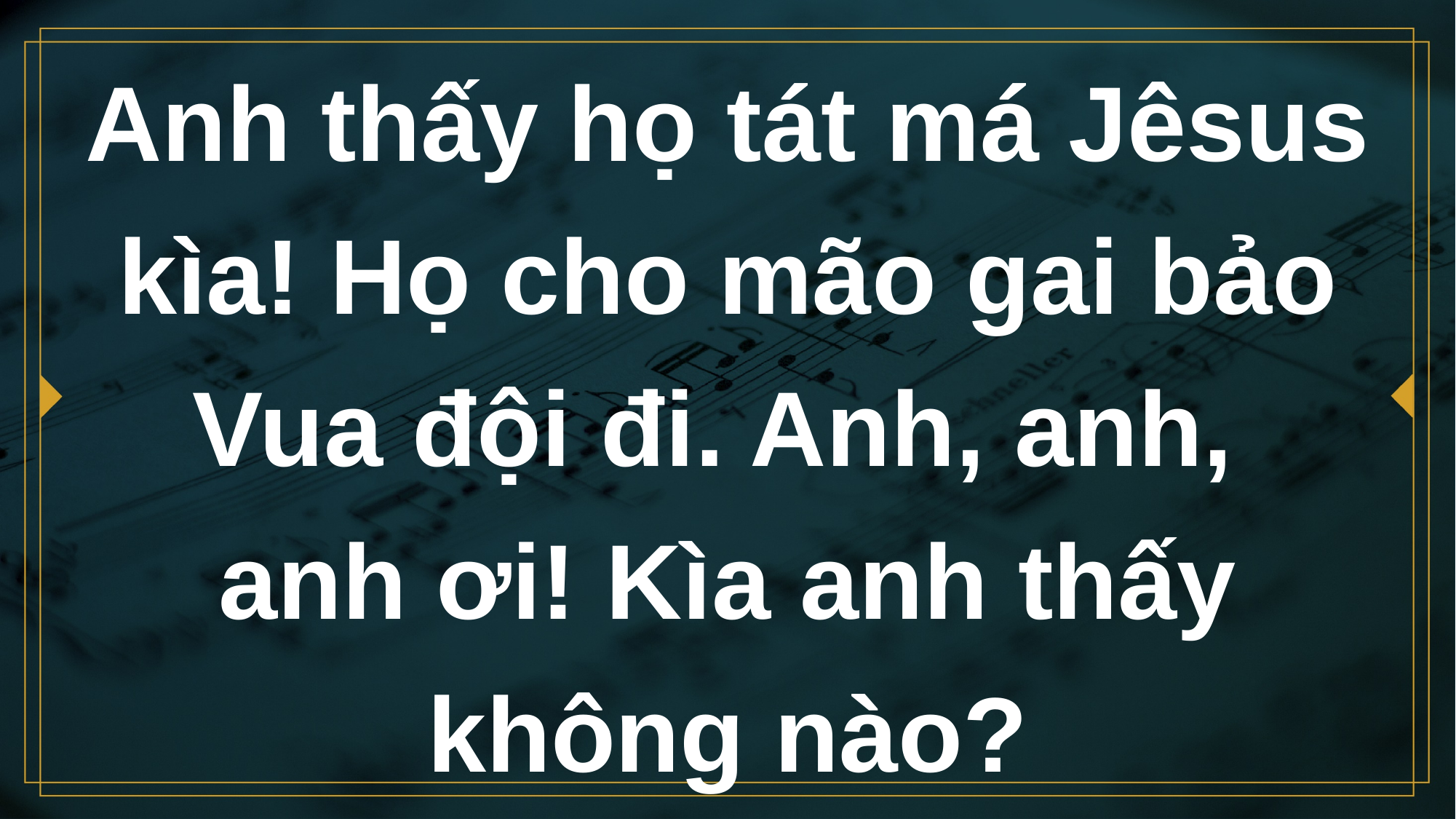

# Anh thấy họ tát má Jêsus kìa! Họ cho mão gai bảo Vua đội đi. Anh, anh, anh ơi! Kìa anh thấy không nào?